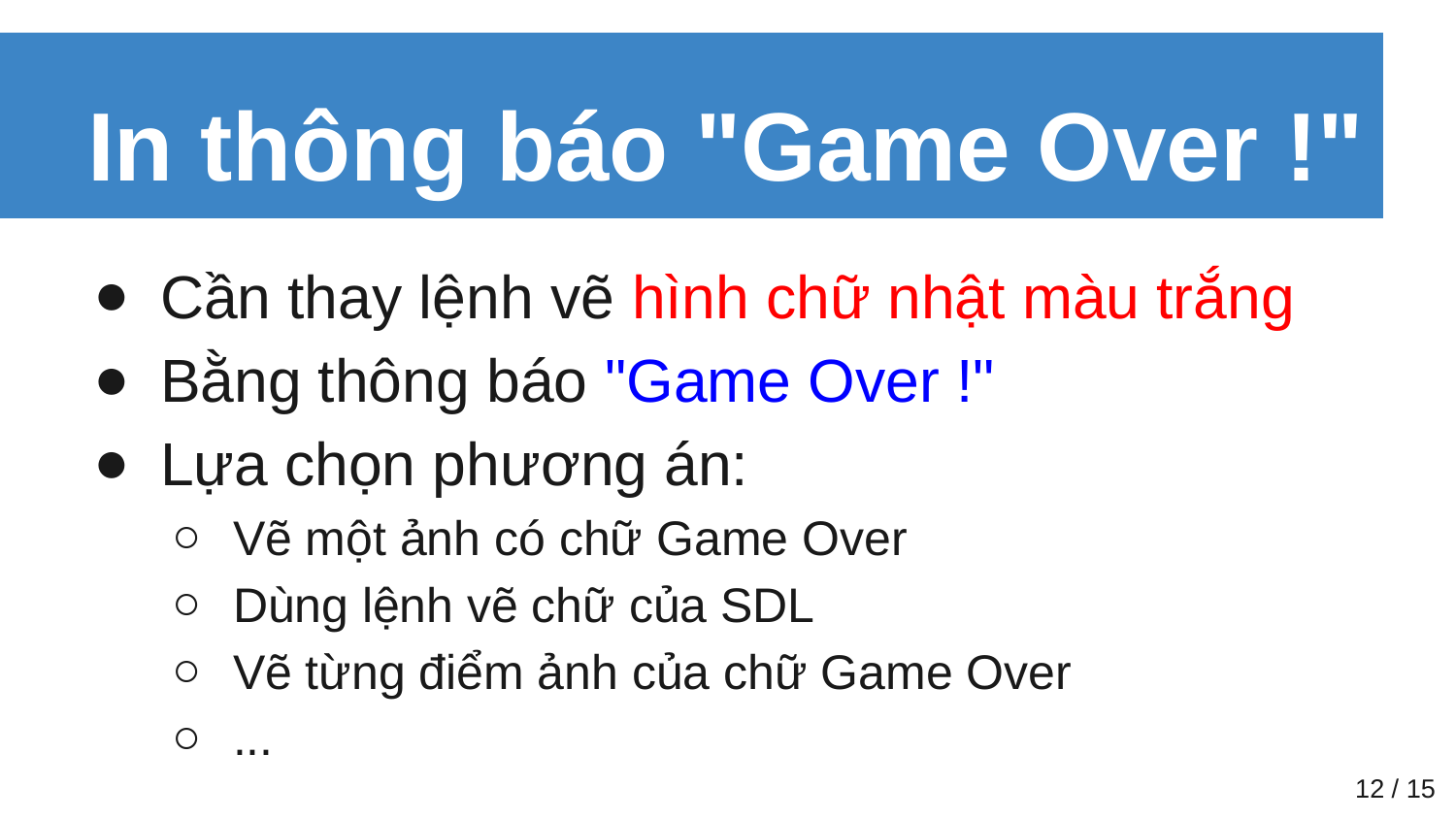

# In thông báo "Game Over !"
Cần thay lệnh vẽ hình chữ nhật màu trắng
Bằng thông báo "Game Over !"
Lựa chọn phương án:
Vẽ một ảnh có chữ Game Over
Dùng lệnh vẽ chữ của SDL
Vẽ từng điểm ảnh của chữ Game Over
...
12 / 15